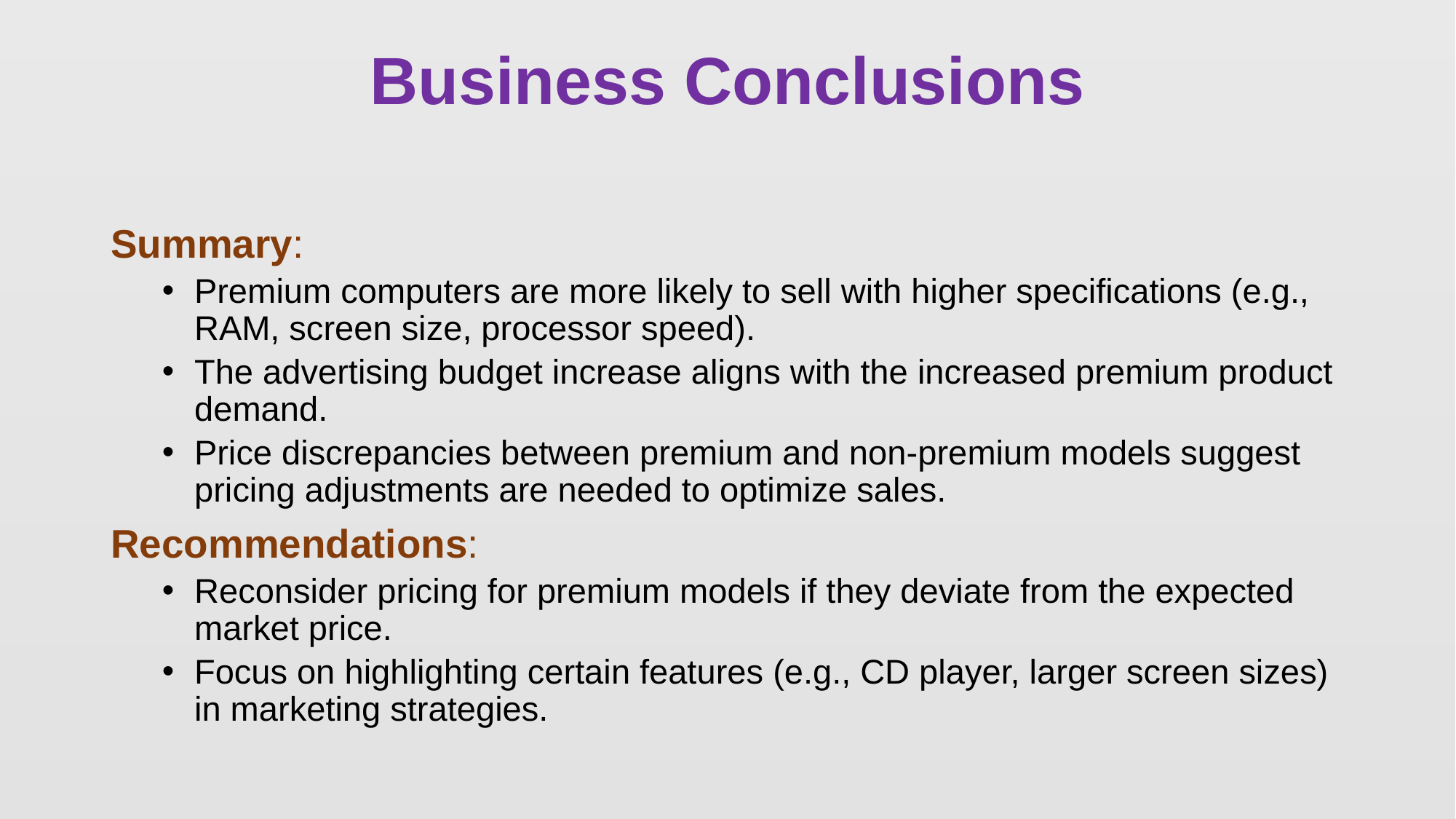

# Business Conclusions
Summary:
Premium computers are more likely to sell with higher specifications (e.g., RAM, screen size, processor speed).
The advertising budget increase aligns with the increased premium product demand.
Price discrepancies between premium and non-premium models suggest pricing adjustments are needed to optimize sales.
Recommendations:
Reconsider pricing for premium models if they deviate from the expected market price.
Focus on highlighting certain features (e.g., CD player, larger screen sizes) in marketing strategies.